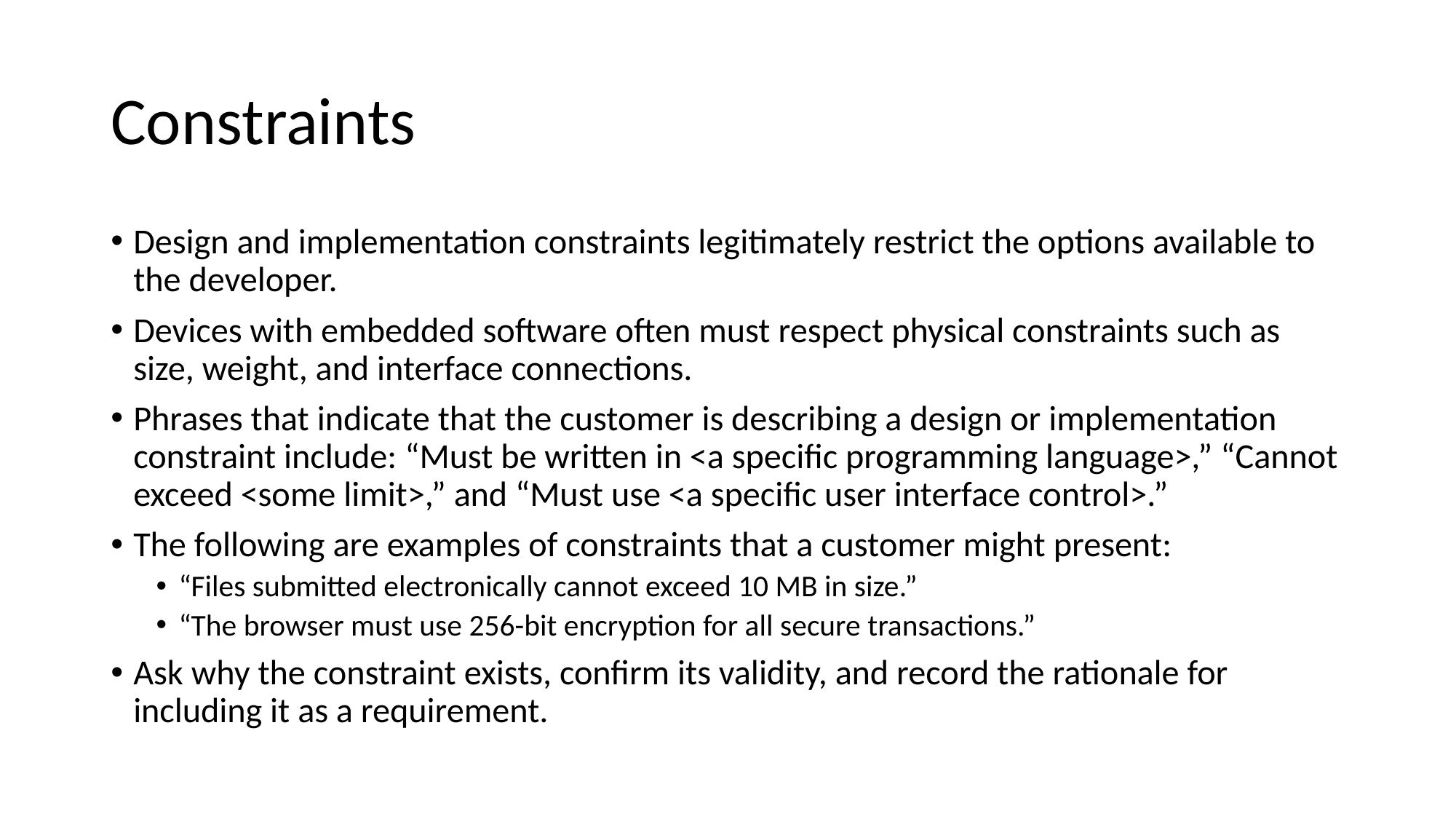

Constraints
Design and implementation constraints legitimately restrict the options available to the developer.
Devices with embedded software often must respect physical constraints such as size, weight, and interface connections.
Phrases that indicate that the customer is describing a design or implementation constraint include: “Must be written in <a specific programming language>,” “Cannot exceed <some limit>,” and “Must use <a specific user interface control>.”
The following are examples of constraints that a customer might present:
“Files submitted electronically cannot exceed 10 MB in size.”
“The browser must use 256-bit encryption for all secure transactions.”
Ask why the constraint exists, confirm its validity, and record the rationale for including it as a requirement.